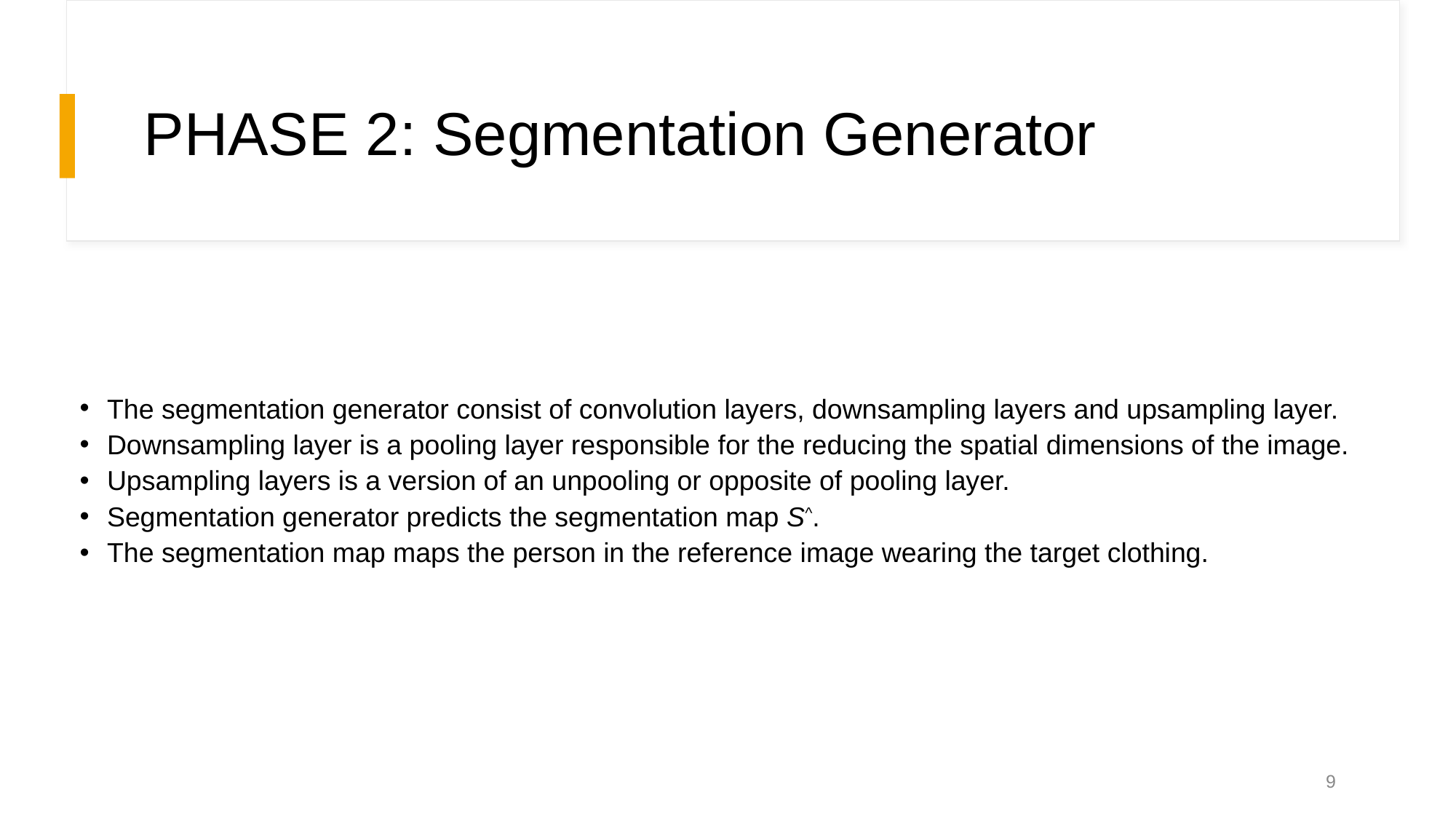

# PHASE 2: Segmentation Generator
The segmentation generator consist of convolution layers, downsampling layers and upsampling layer.
Downsampling layer is a pooling layer responsible for the reducing the spatial dimensions of the image.
Upsampling layers is a version of an unpooling or opposite of pooling layer.
Segmentation generator predicts the segmentation map S^.
The segmentation map maps the person in the reference image wearing the target clothing.
9